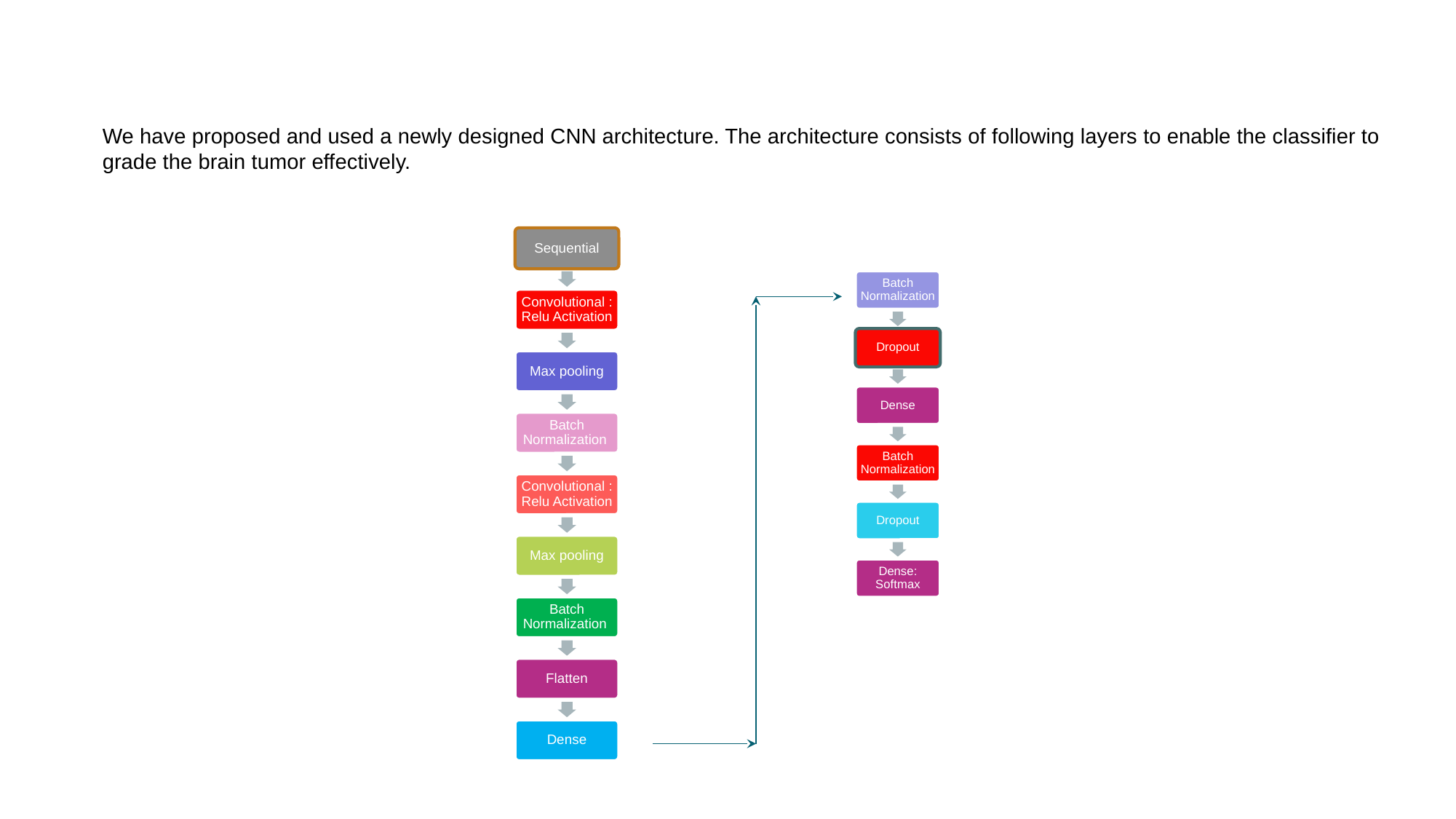

We have proposed and used a newly designed CNN architecture. The architecture consists of following layers to enable the classifier to grade the brain tumor effectively.

Sequential

Convolutional : Relu Activation

Max pooling

Batch Normalization

Convolutional : Relu Activation

Max pooling

Batch Normalization

Flatten

Dense

Batch Normalization

Dropout

Dense

Batch Normalization

Dropout

Dense: Softmax